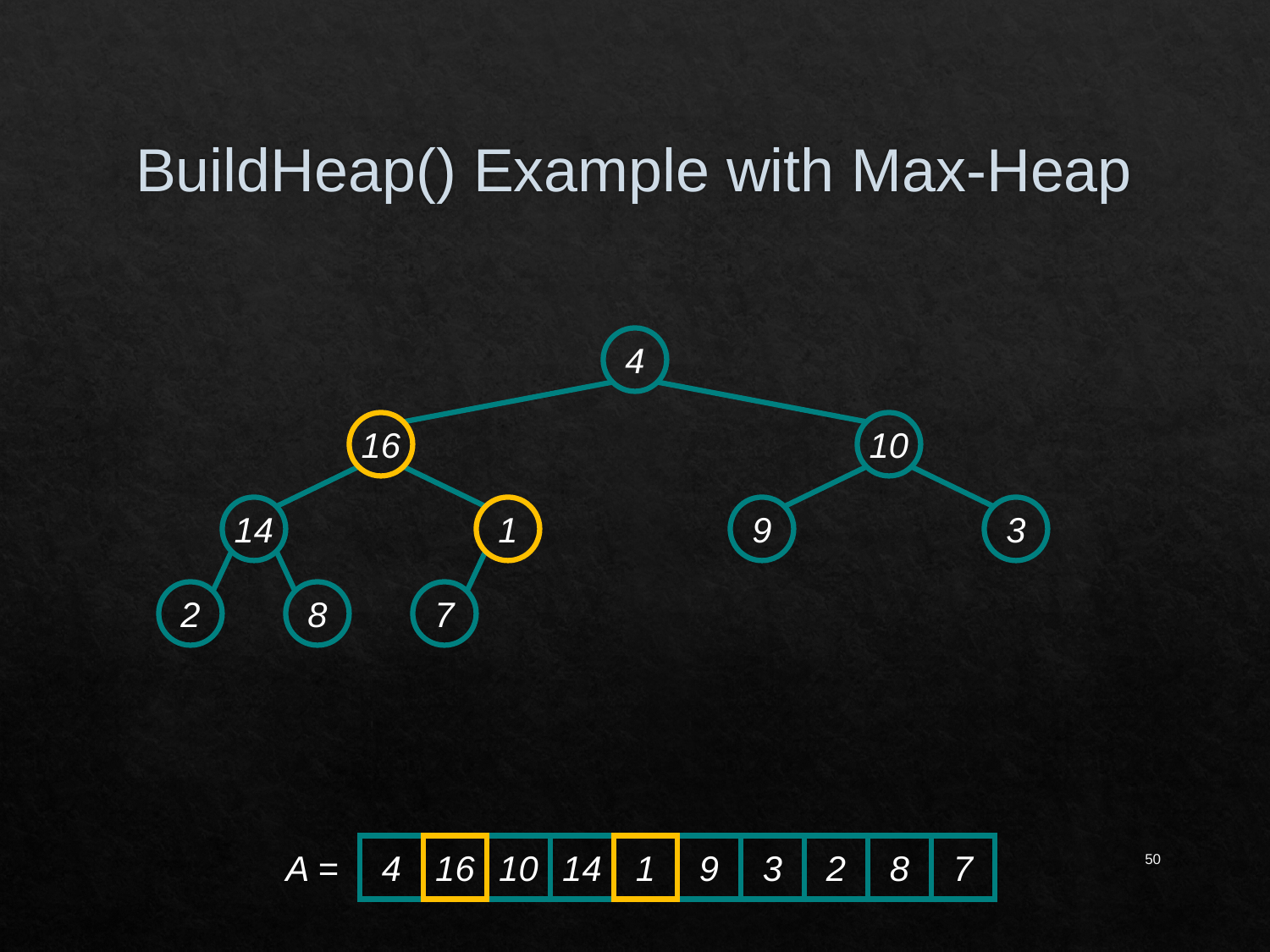

# BuildHeap() Example with Max-Heap
4
16
10
14
1
9
3
2
8
7
50
A =
4
16
10
14
1
9
3
2
8
7